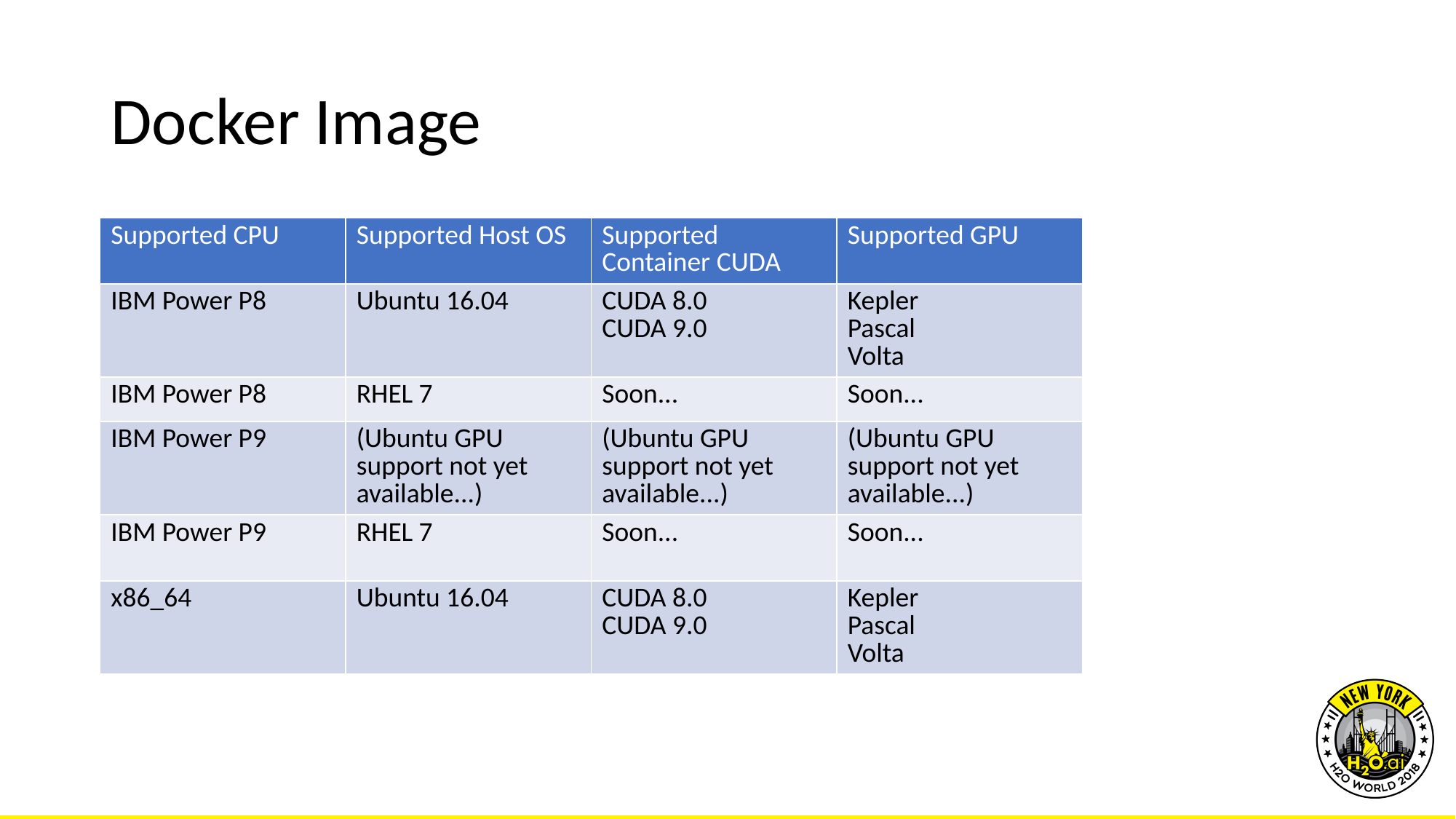

# Docker Image
| Supported CPU | Supported Host OS | Supported Container CUDA | Supported GPU |
| --- | --- | --- | --- |
| IBM Power P8 | Ubuntu 16.04 | CUDA 8.0 CUDA 9.0 | Kepler Pascal Volta |
| IBM Power P8 | RHEL 7 | Soon... | Soon... |
| IBM Power P9 | (Ubuntu GPU support not yet available...) | (Ubuntu GPU support not yet available...) | (Ubuntu GPU support not yet available...) |
| IBM Power P9 | RHEL 7 | Soon... | Soon... |
| x86\_64 | Ubuntu 16.04 | CUDA 8.0 CUDA 9.0 | Kepler Pascal Volta |